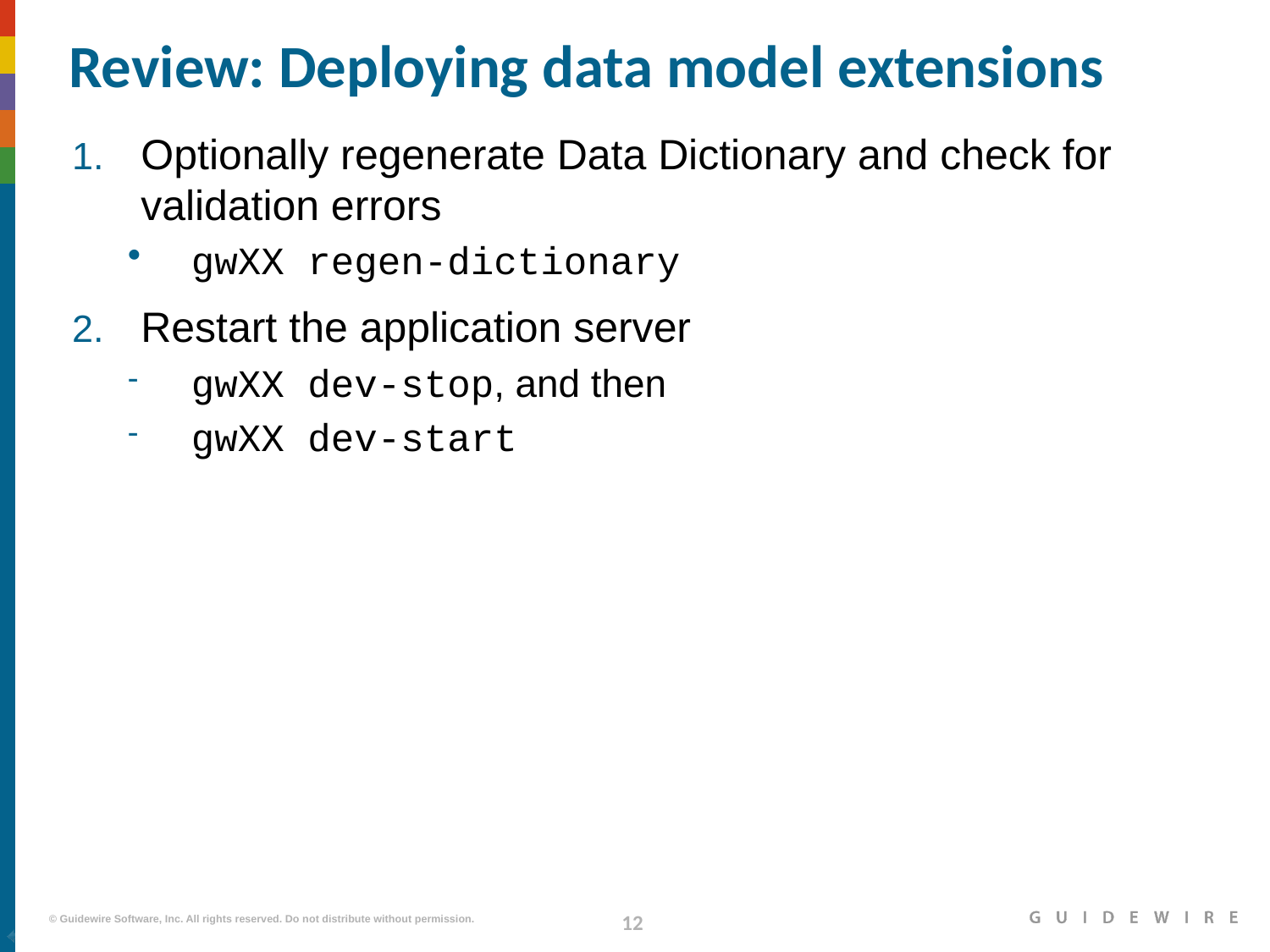

# Review: Deploying data model extensions
Optionally regenerate Data Dictionary and check for validation errors
gwXX regen-dictionary
Restart the application server
gwXX dev-stop, and then
gwXX dev-start